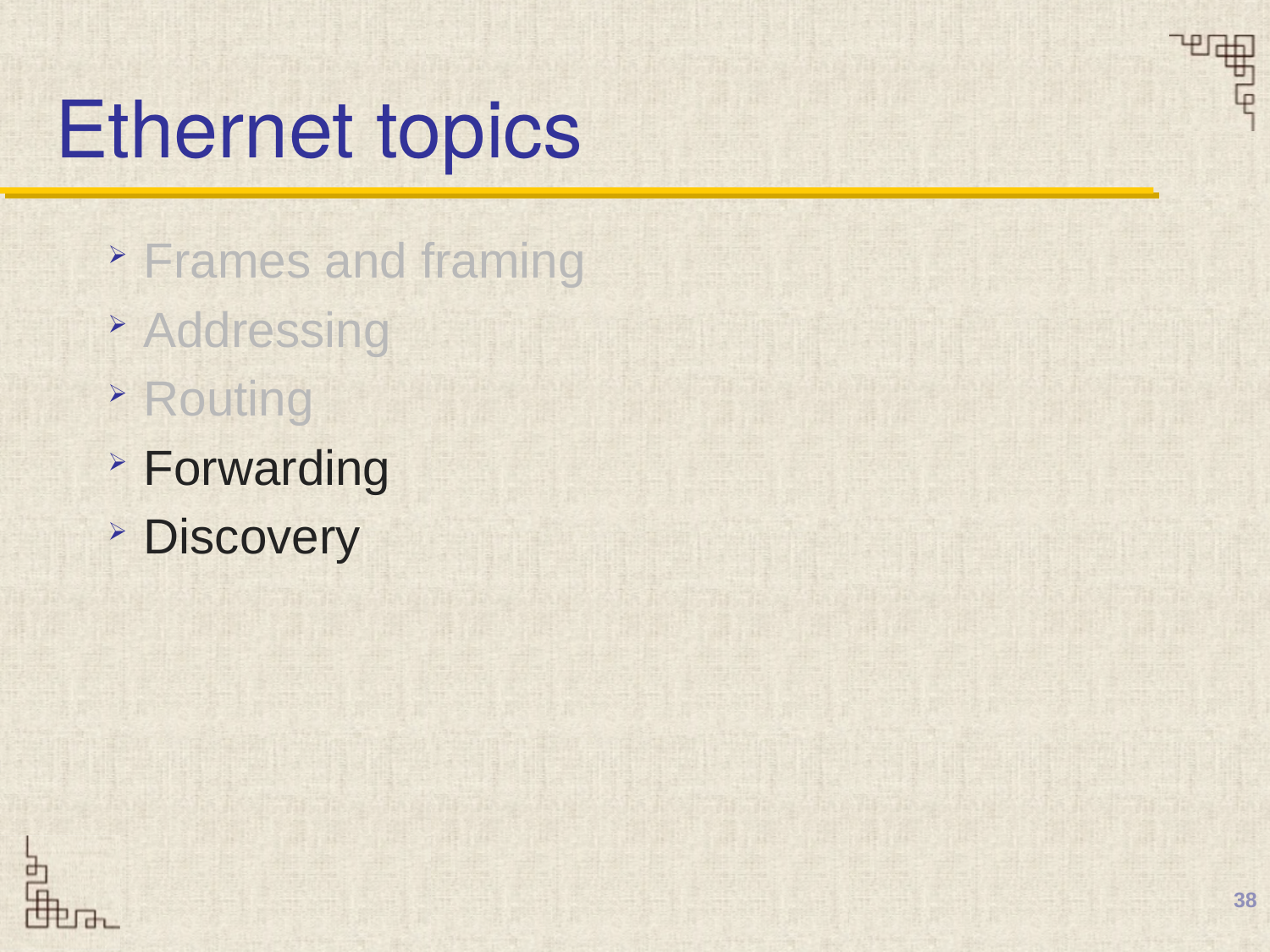

# Ethernet topics
Frames and framing
Addressing
Routing
Forwarding
Discovery
38